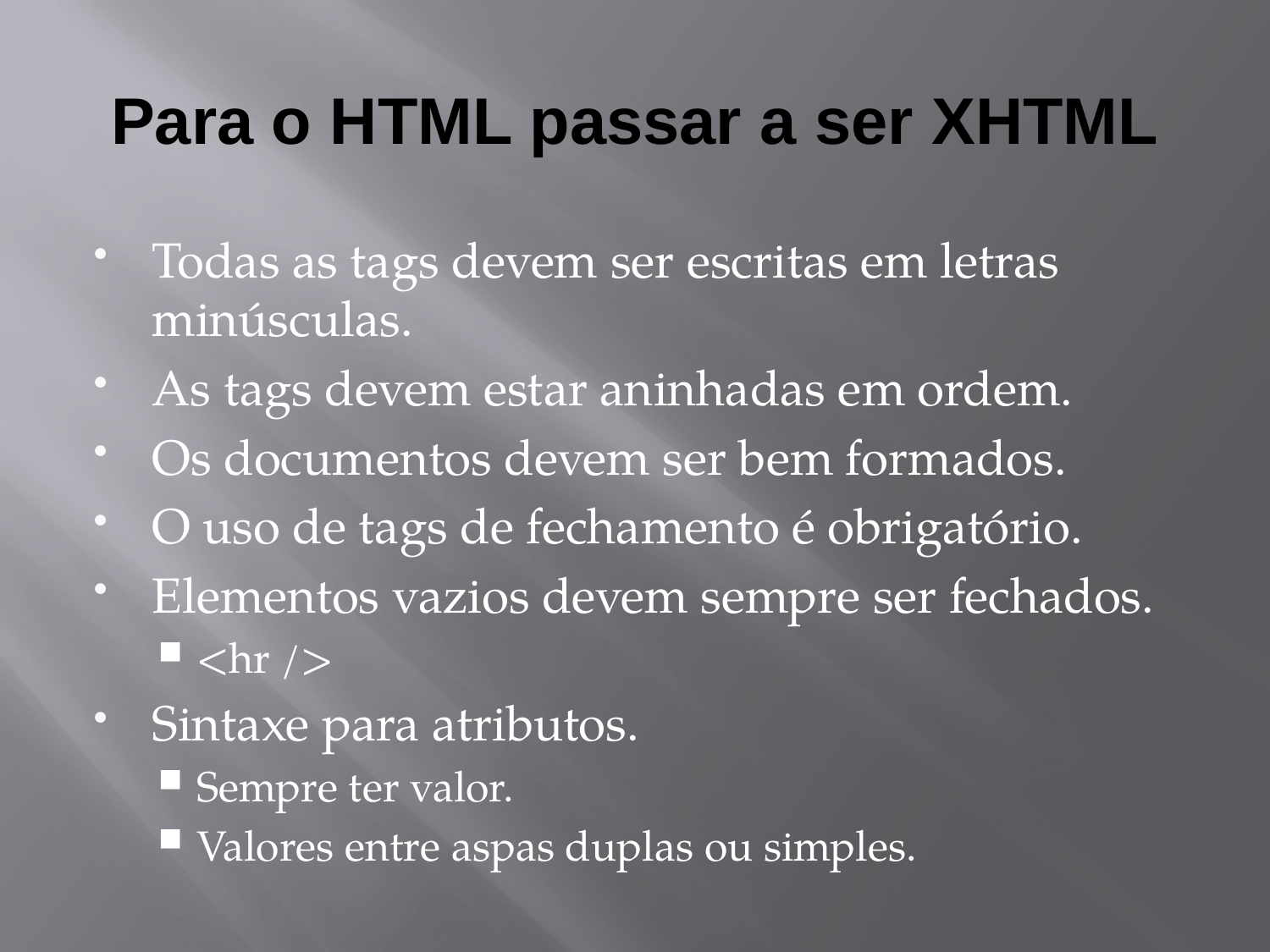

# Para o HTML passar a ser XHTML
Todas as tags devem ser escritas em letras minúsculas.
As tags devem estar aninhadas em ordem.
Os documentos devem ser bem formados.
O uso de tags de fechamento é obrigatório.
Elementos vazios devem sempre ser fechados.
<hr />
Sintaxe para atributos.
Sempre ter valor.
Valores entre aspas duplas ou simples.